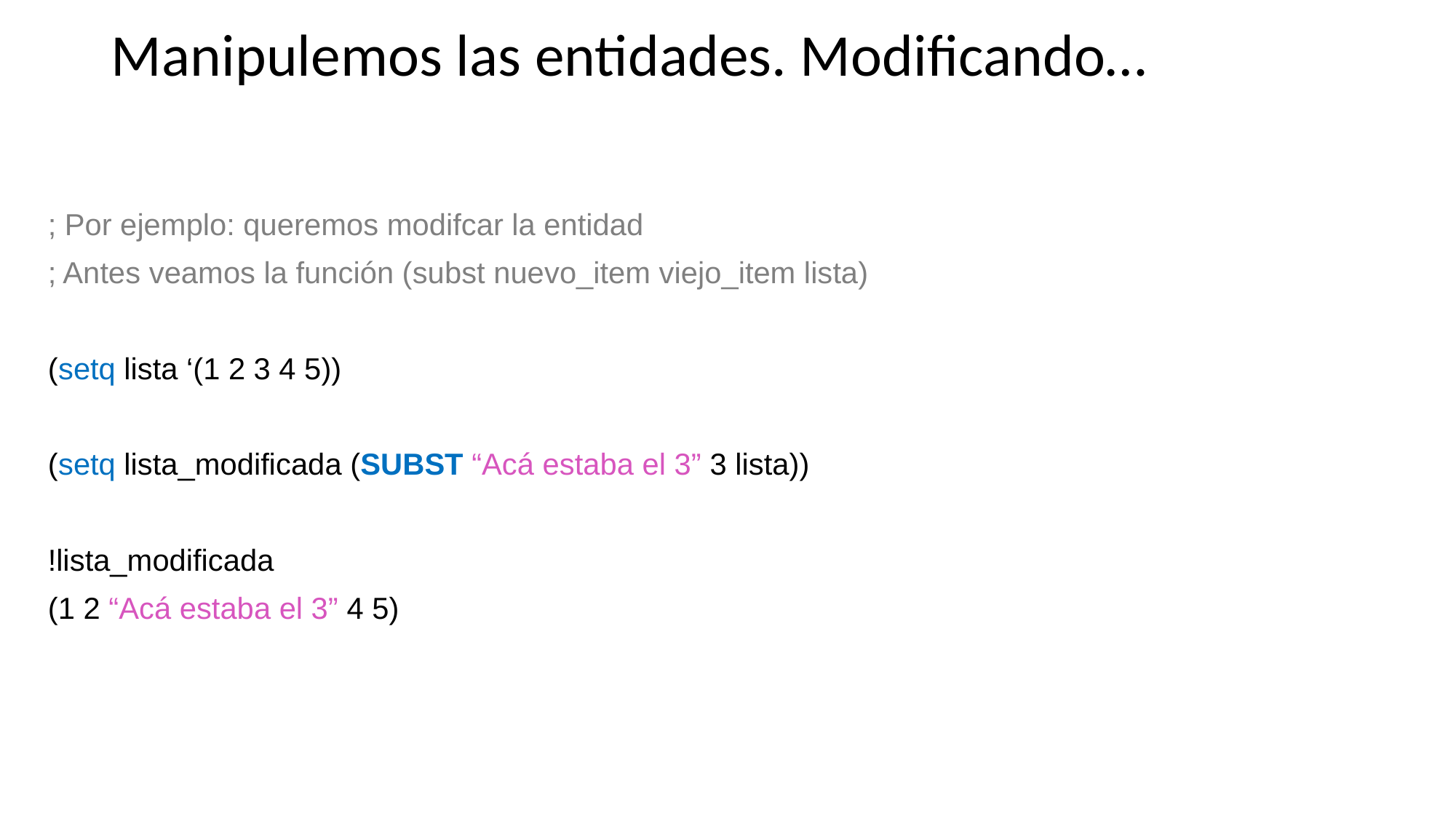

# Manipulemos las entidades. Modificando…
; Por ejemplo: queremos modifcar la entidad
; Antes veamos la función (subst nuevo_item viejo_item lista)

(setq lista ‘(1 2 3 4 5))

(setq lista_modificada (SUBST “Acá estaba el 3” 3 lista))

!lista_modificada
(1 2 “Acá estaba el 3” 4 5)